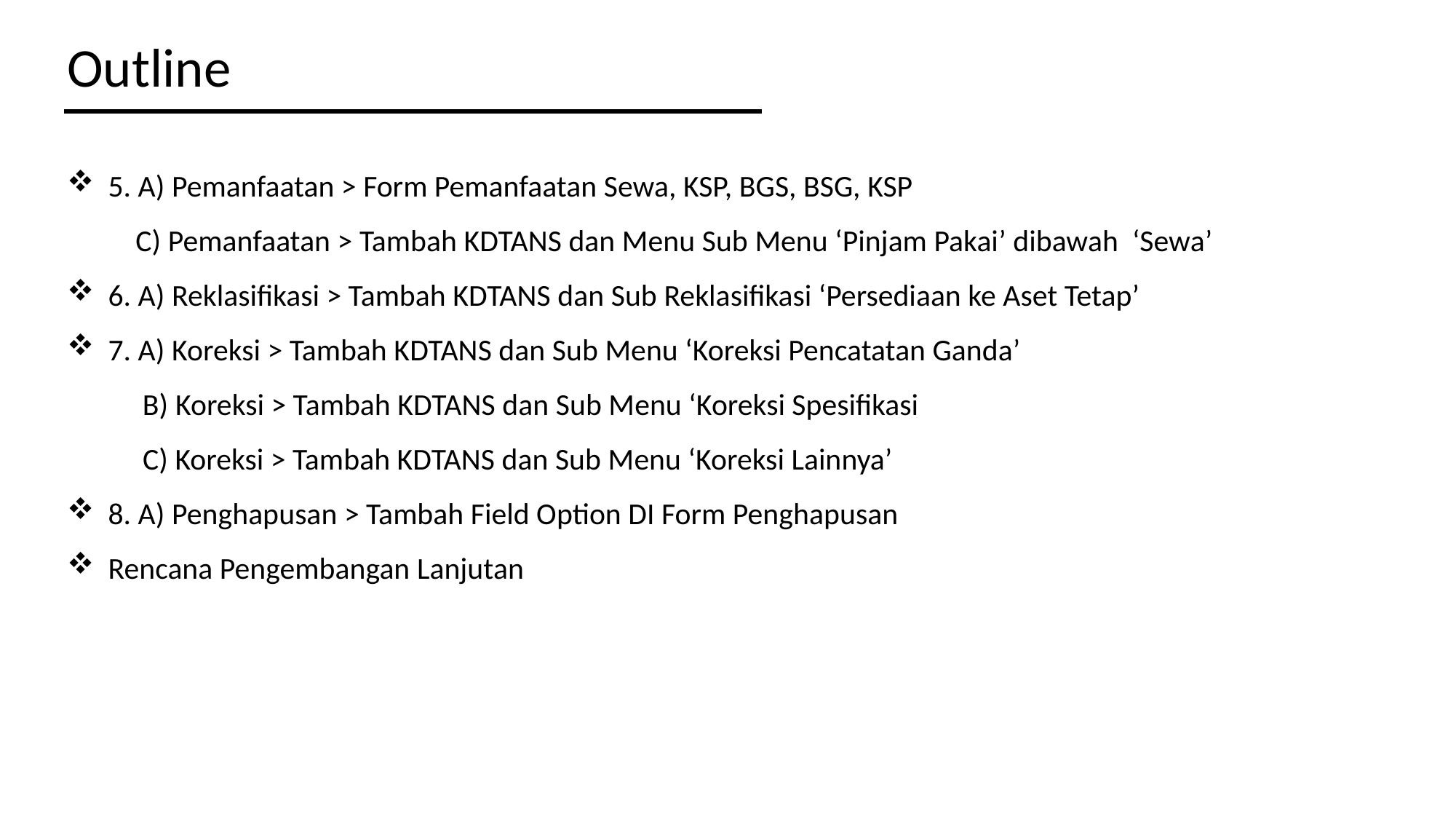

Outline
5. A) Pemanfaatan > Form Pemanfaatan Sewa, KSP, BGS, BSG, KSP
    C) Pemanfaatan > Tambah KDTANS dan Menu Sub Menu ‘Pinjam Pakai’ dibawah  ‘Sewa’
6. A) Reklasifikasi > Tambah KDTANS dan Sub Reklasifikasi ‘Persediaan ke Aset Tetap’
7. A) Koreksi > Tambah KDTANS dan Sub Menu ‘Koreksi Pencatatan Ganda’
     B) Koreksi > Tambah KDTANS dan Sub Menu ‘Koreksi Spesifikasi
     C) Koreksi > Tambah KDTANS dan Sub Menu ‘Koreksi Lainnya’
8. A) Penghapusan > Tambah Field Option DI Form Penghapusan
Rencana Pengembangan Lanjutan